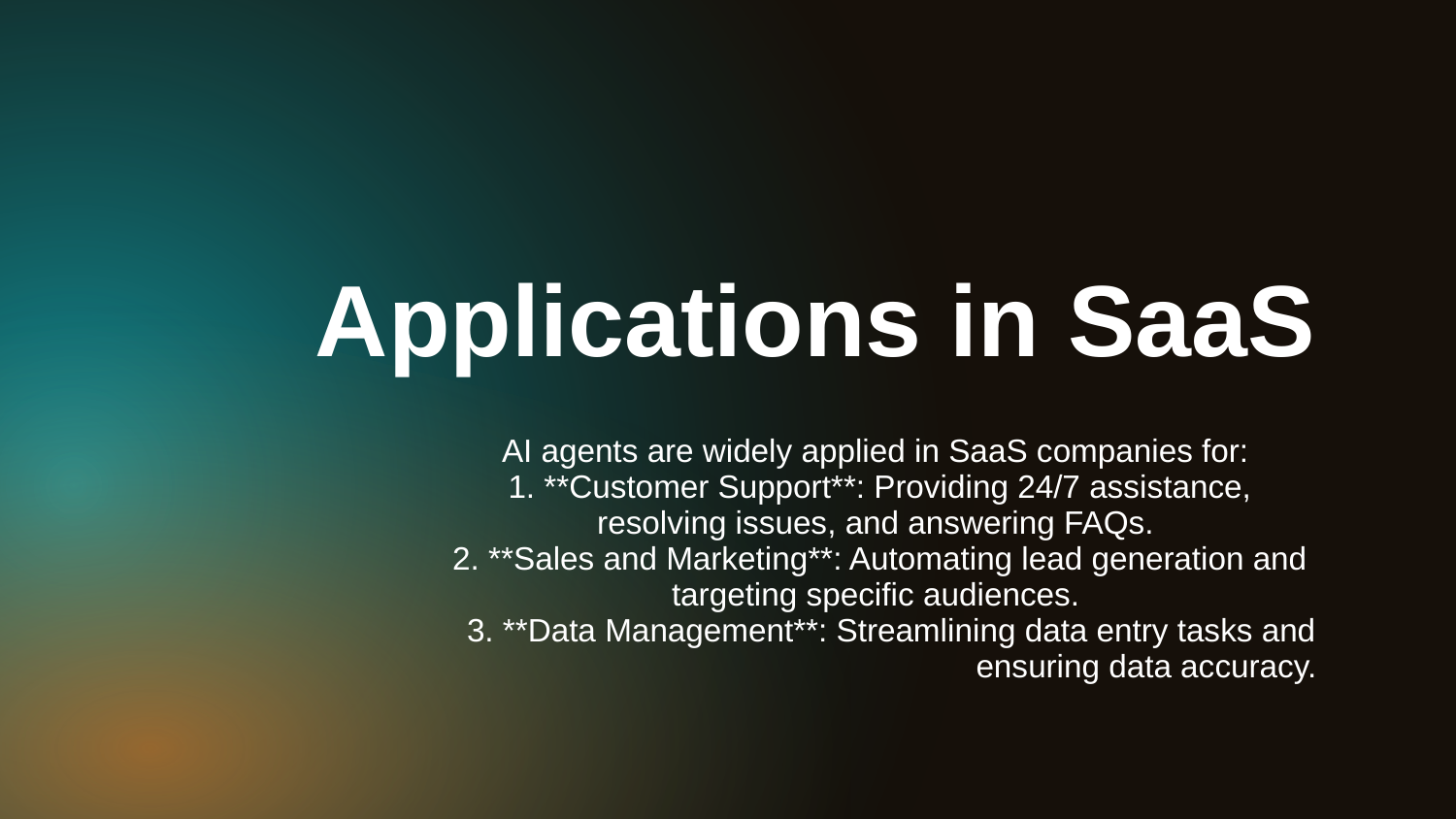

Applications in SaaS
# AI agents are widely applied in SaaS companies for:
1. **Customer Support**: Providing 24/7 assistance, resolving issues, and answering FAQs.
2. **Sales and Marketing**: Automating lead generation and targeting specific audiences.
3. **Data Management**: Streamlining data entry tasks and ensuring data accuracy.